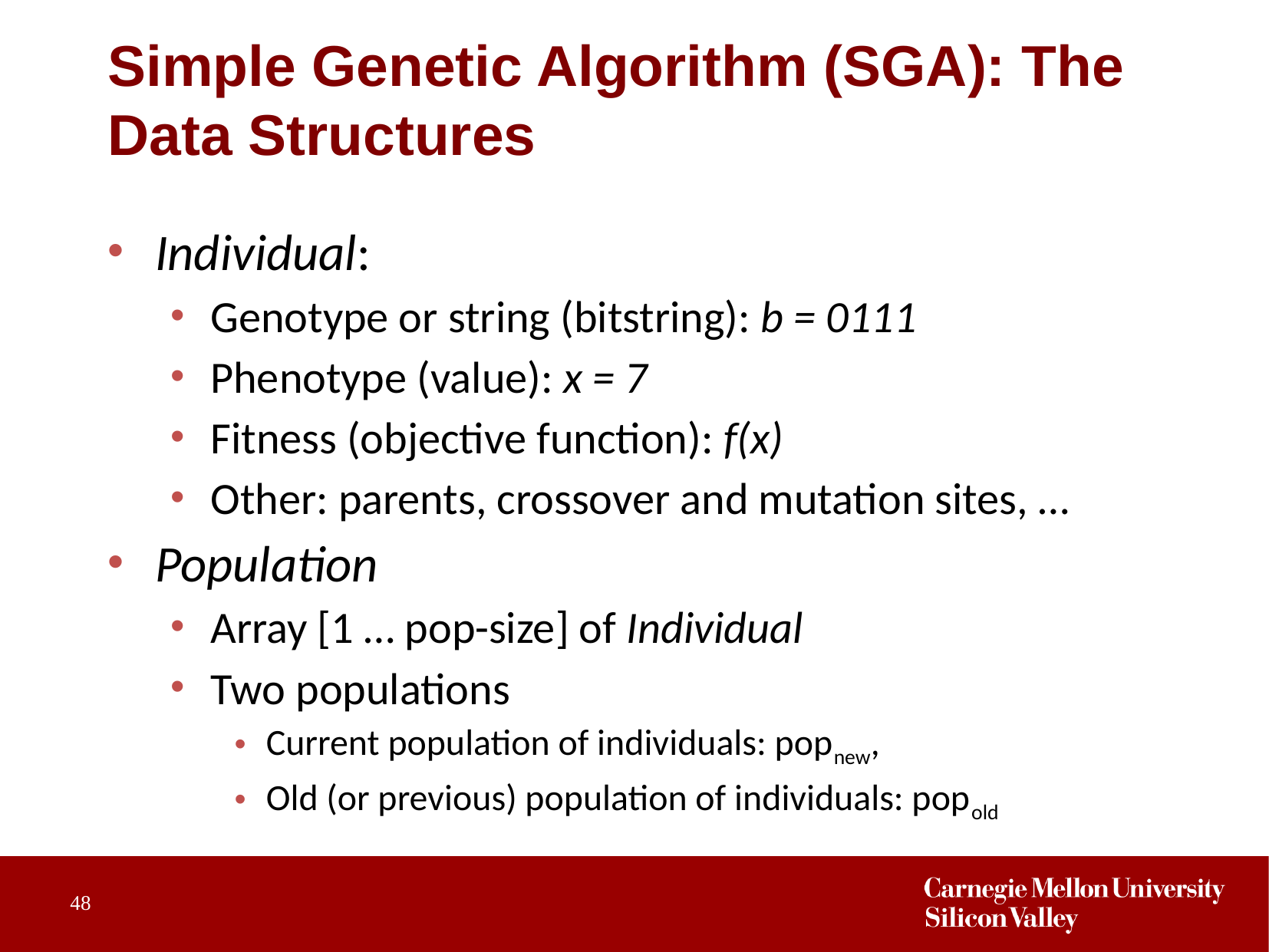

# Simple Genetic Algorithm (SGA): The Data Structures
Individual:
Genotype or string (bitstring): b = 0111
Phenotype (value): x = 7
Fitness (objective function): f(x)
Other: parents, crossover and mutation sites, …
Population
Array [1 … pop-size] of Individual
Two populations
Current population of individuals: popnew,
Old (or previous) population of individuals: popold
48